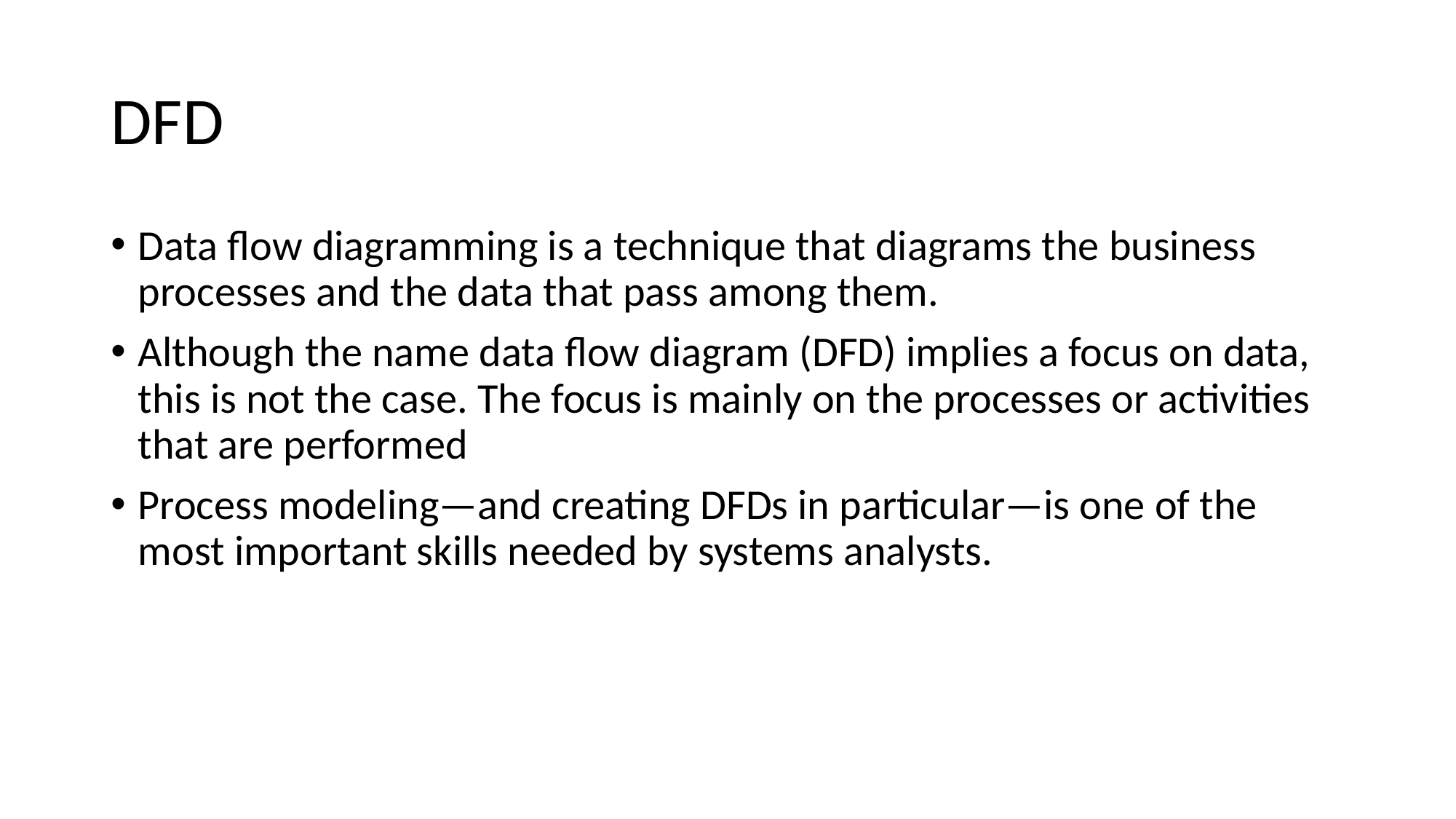

# DFD
Data flow diagramming is a technique that diagrams the business processes and the data that pass among them.
Although the name data flow diagram (DFD) implies a focus on data, this is not the case. The focus is mainly on the processes or activities that are performed
Process modeling—and creating DFDs in particular—is one of the most important skills needed by systems analysts.